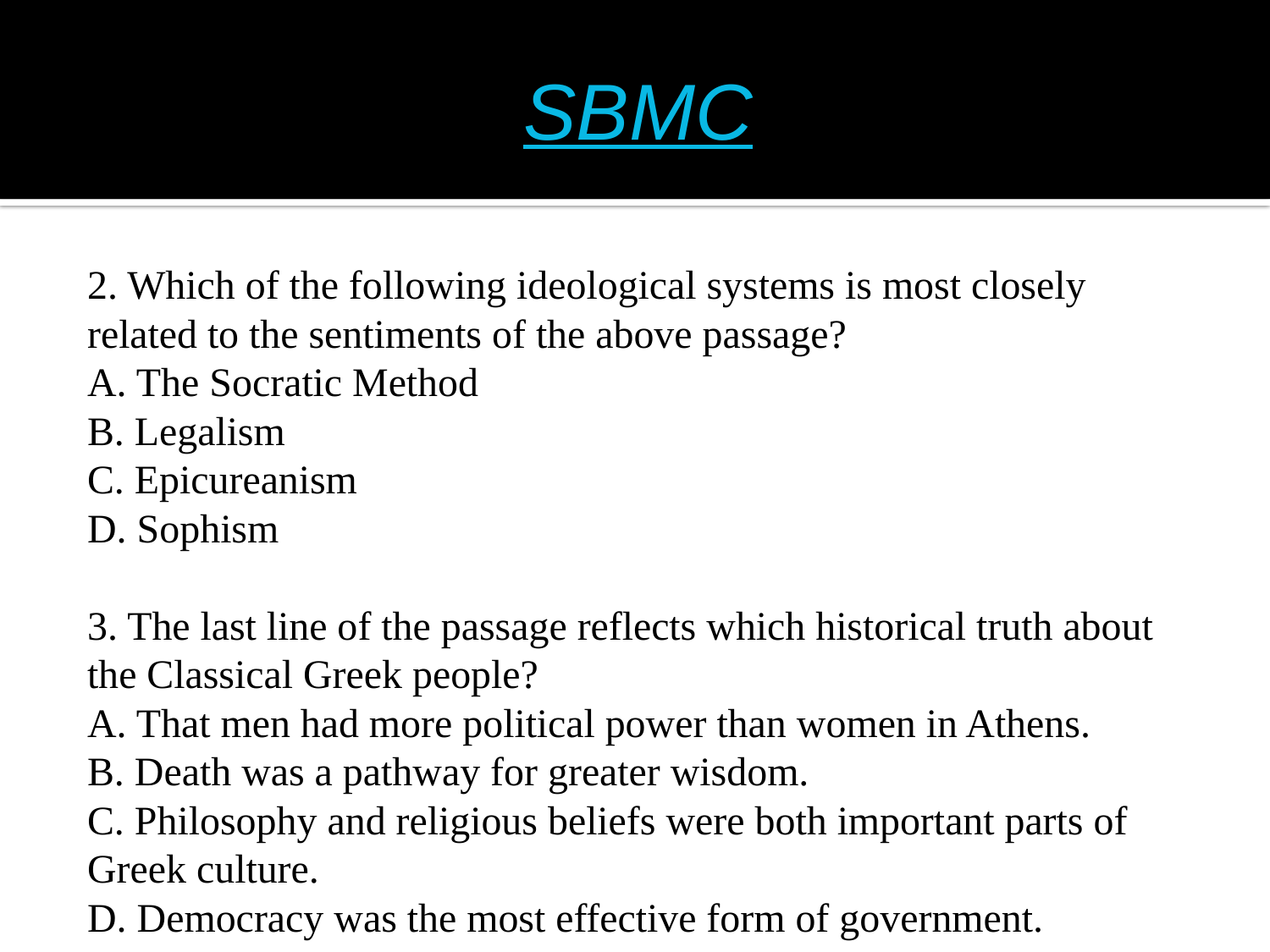

# SBMC
2. Which of the following ideological systems is most closely related to the sentiments of the above passage?
A. The Socratic Method
B. Legalism
C. Epicureanism
D. Sophism

3. The last line of the passage reflects which historical truth about the Classical Greek people?
A. That men had more political power than women in Athens.
B. Death was a pathway for greater wisdom.
C. Philosophy and religious beliefs were both important parts of Greek culture.
D. Democracy was the most effective form of government.